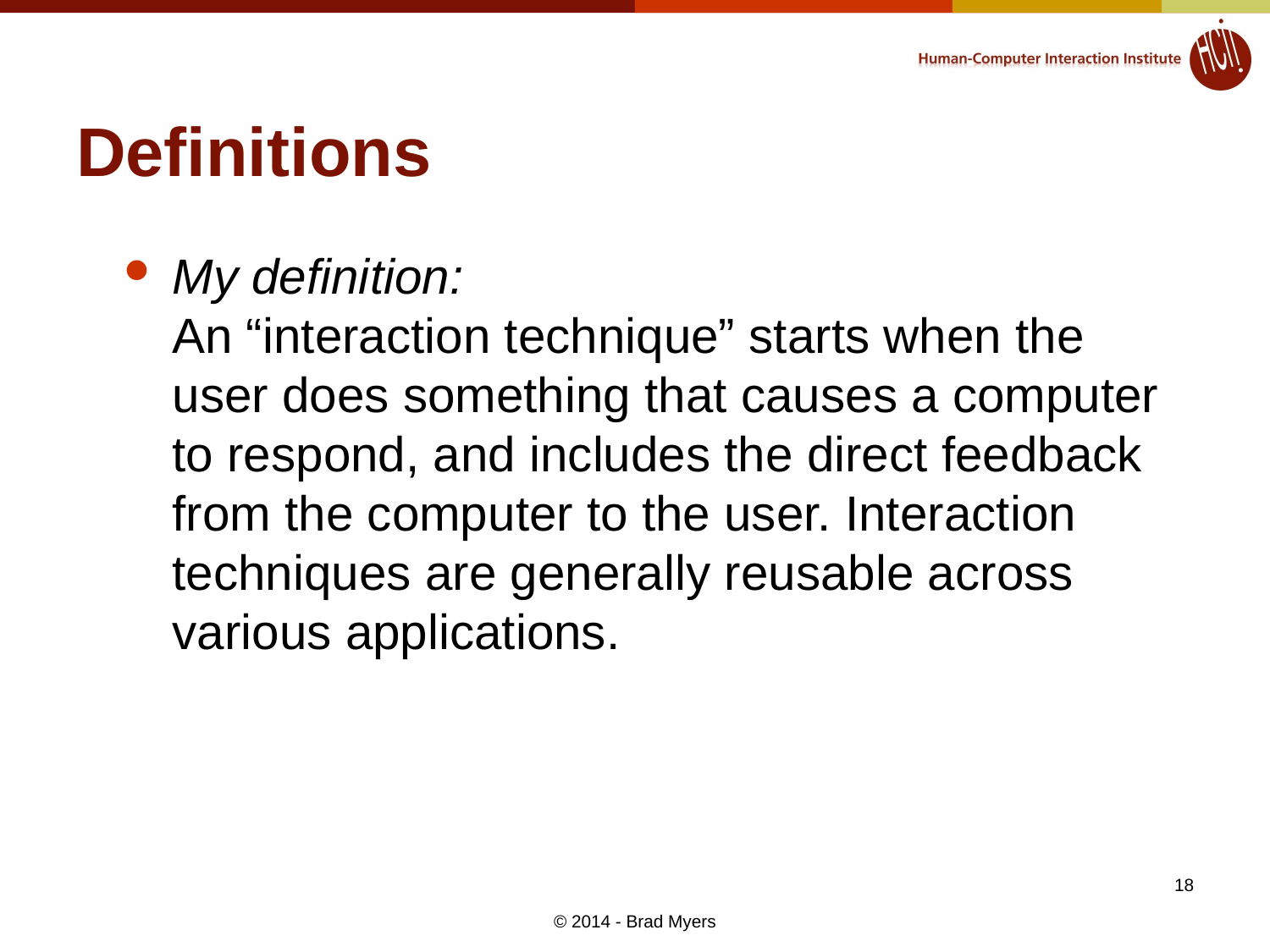

# Definitions
My definition:
An “interaction technique” starts when the user does something that causes a computer to respond, and includes the direct feedback from the computer to the user. Interaction techniques are generally reusable across various applications.
18
© 2014 - Brad Myers